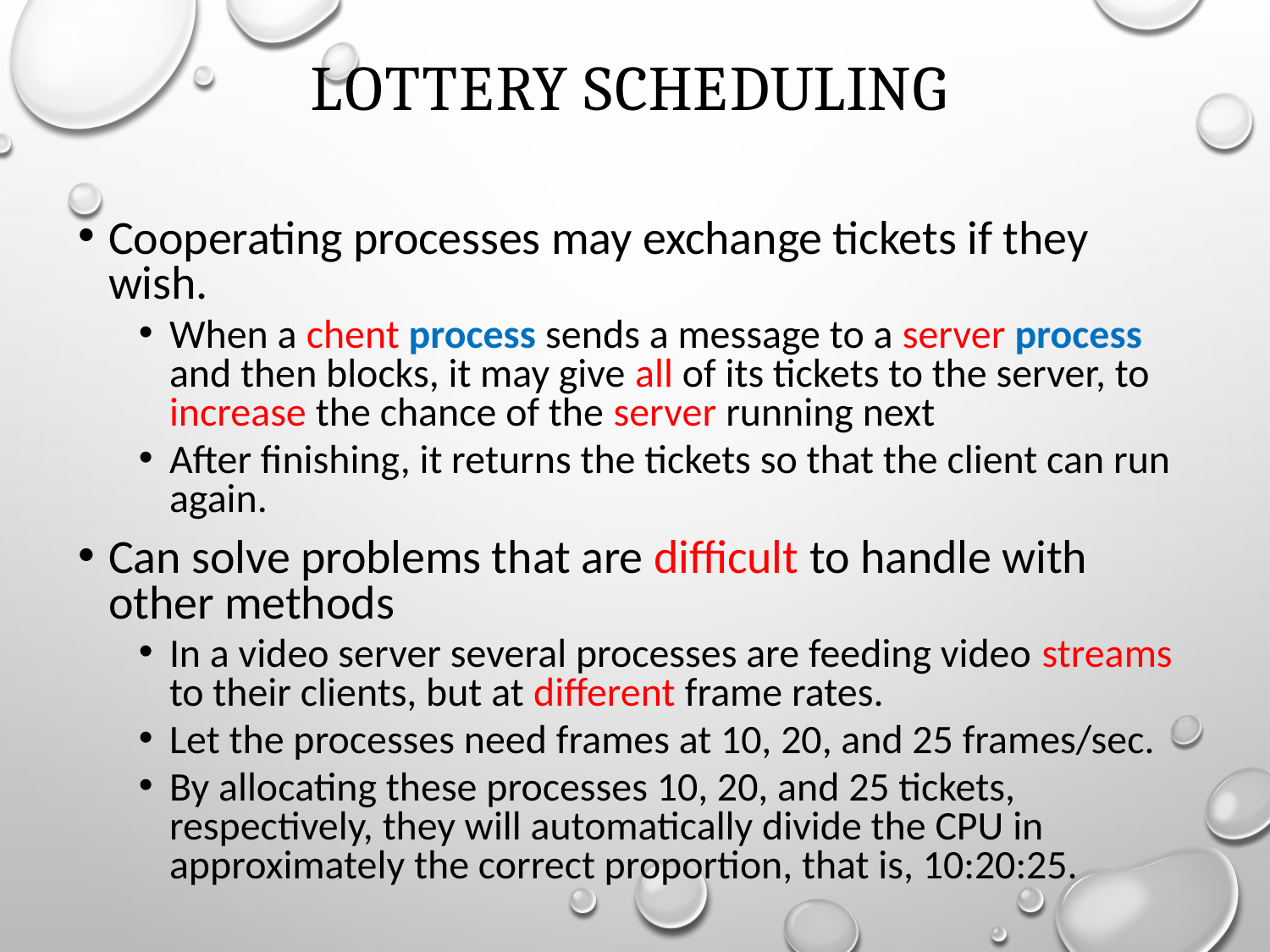

# Lottery Scheduling
Cooperating processes may exchange tickets if they wish.
When a chent process sends a message to a server process and then blocks, it may give all of its tickets to the server, to increase the chance of the server running next
After finishing, it returns the tickets so that the client can run again.
Can solve problems that are difficult to handle with other methods
In a video server several processes are feeding video streams to their clients, but at different frame rates.
Let the processes need frames at 10, 20, and 25 frames/sec.
By allocating these processes 10, 20, and 25 tickets, respectively, they will automatically divide the CPU in approximately the correct proportion, that is, 10:20:25.